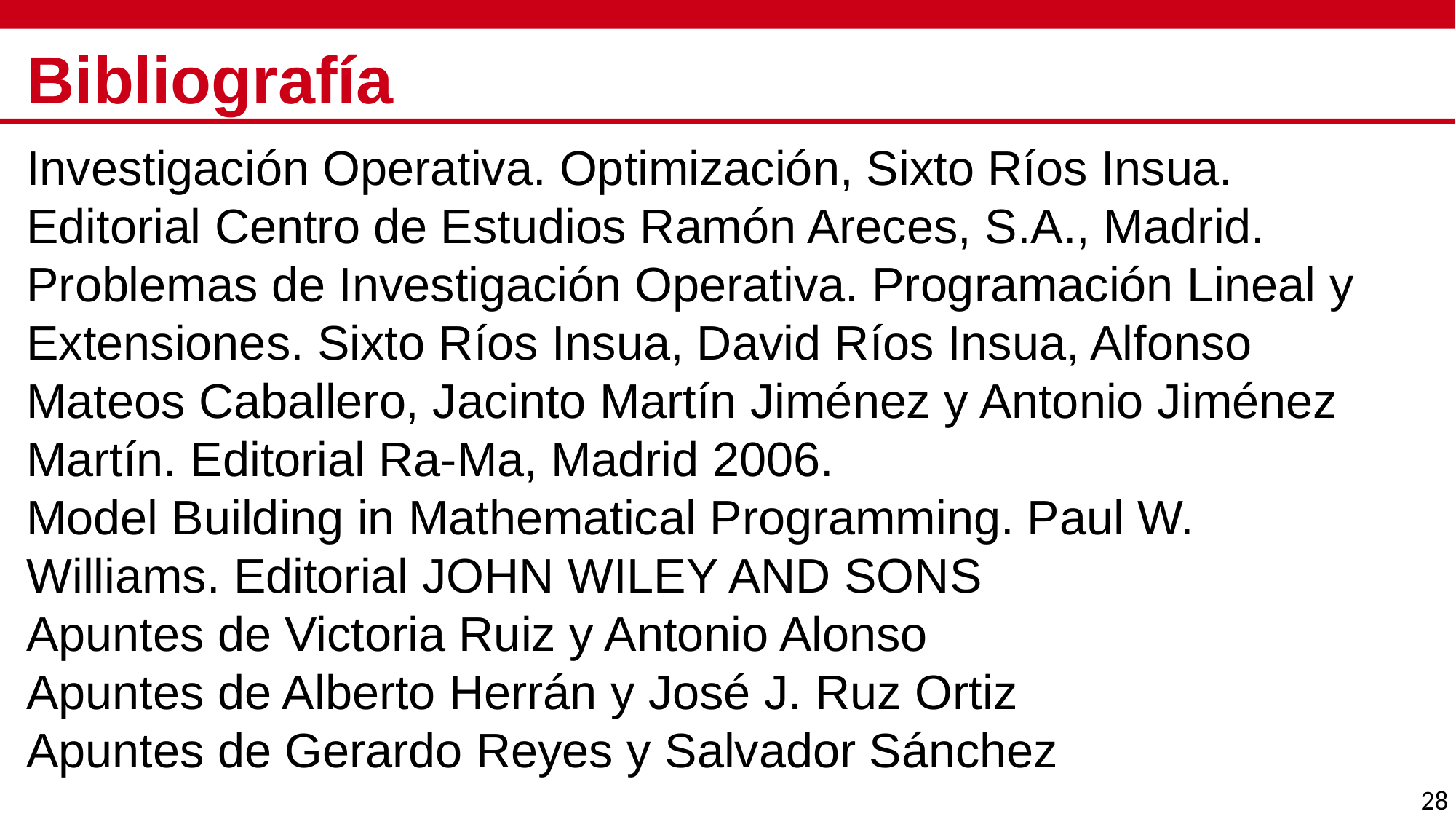

# Bibliografía
Investigación Operativa. Optimización, Sixto Ríos Insua. Editorial Centro de Estudios Ramón Areces, S.A., Madrid.
Problemas de Investigación Operativa. Programación Lineal y Extensiones. Sixto Ríos Insua, David Ríos Insua, Alfonso Mateos Caballero, Jacinto Martín Jiménez y Antonio Jiménez Martín. Editorial Ra‐Ma, Madrid 2006.
Model Building in Mathematical Programming. Paul W. Williams. Editorial JOHN WILEY AND SONS
Apuntes de Victoria Ruiz y Antonio Alonso
Apuntes de Alberto Herrán y José J. Ruz Ortiz
Apuntes de Gerardo Reyes y Salvador Sánchez
28